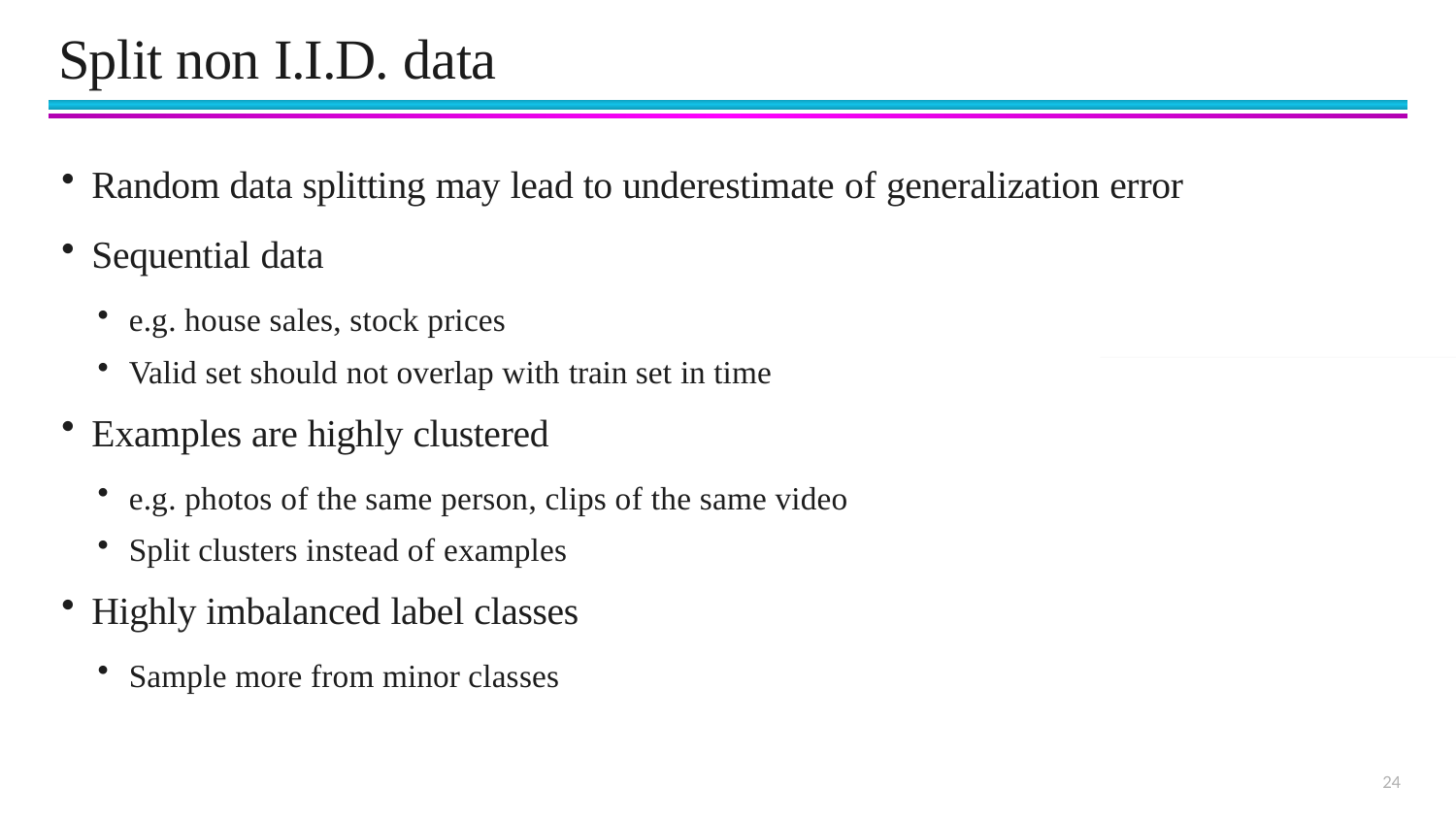

# Split non I.I.D. data
Random data splitting may lead to underestimate of generalization error
Sequential data
e.g. house sales, stock prices
Valid set should not overlap with train set in time
Examples are highly clustered
e.g. photos of the same person, clips of the same video
Split clusters instead of examples
Highly imbalanced label classes
Sample more from minor classes

24